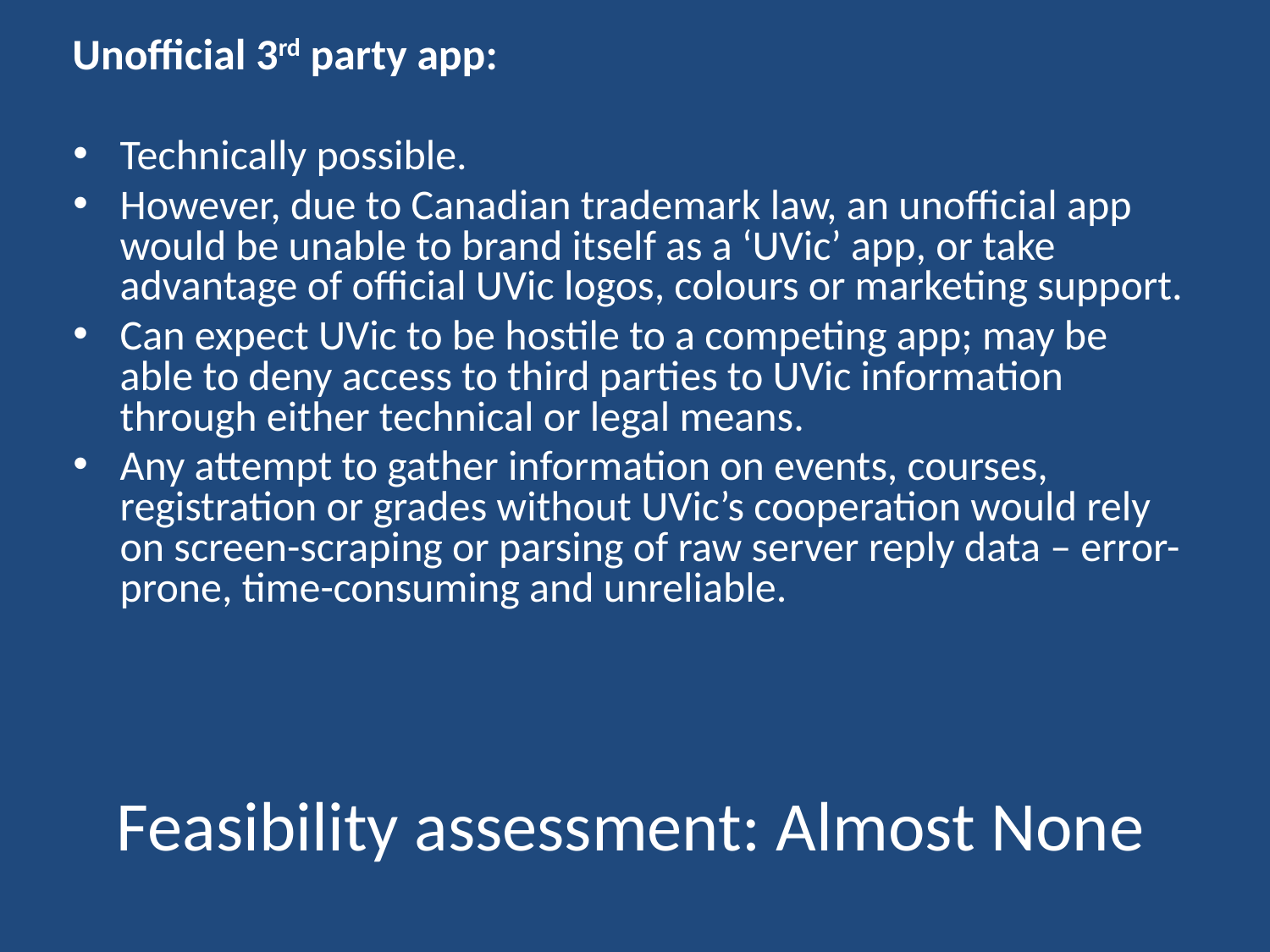

Unofficial 3rd party app:

Technically possible.
However, due to Canadian trademark law, an unofficial app would be unable to brand itself as a ‘UVic’ app, or take advantage of official UVic logos, colours or marketing support.
Can expect UVic to be hostile to a competing app; may be able to deny access to third parties to UVic information through either technical or legal means.
Any attempt to gather information on events, courses, registration or grades without UVic’s cooperation would rely on screen-scraping or parsing of raw server reply data – error-prone, time-consuming and unreliable.

# Feasibility assessment: Almost None